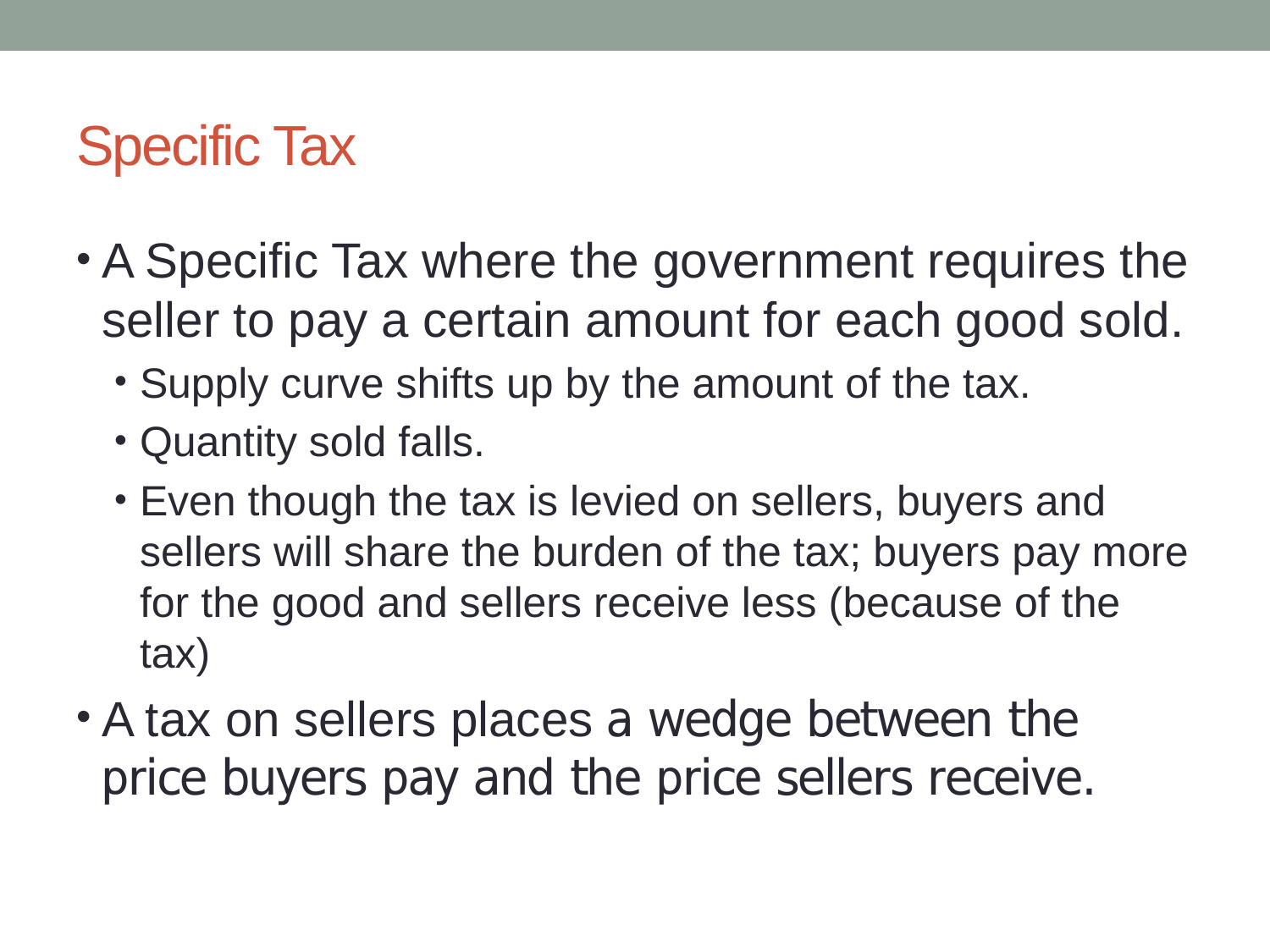

# Specific Tax
A Specific Tax where the government requires the seller to pay a certain amount for each good sold.
Supply curve shifts up by the amount of the tax.
Quantity sold falls.
Even though the tax is levied on sellers, buyers and sellers will share the burden of the tax; buyers pay more for the good and sellers receive less (because of the tax)
A tax on sellers places a wedge between the price buyers pay and the price sellers receive.